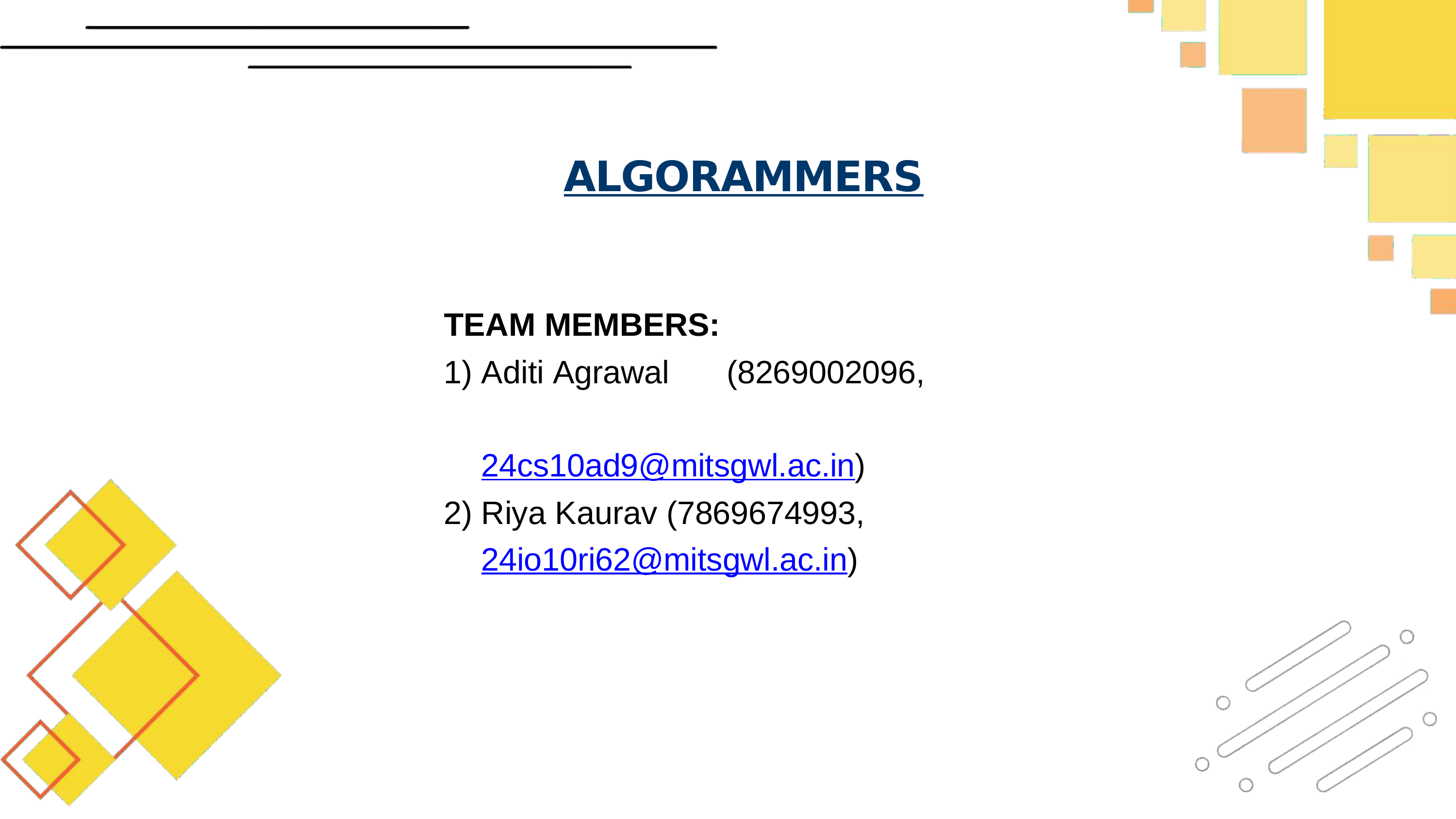

# ALGORAMMERS
TEAM MEMBERS:
Aditi Agrawal	(8269002096, 	24cs10ad9@mitsgwl.ac.in)
Riya Kaurav (7869674993, 	24io10ri62@mitsgwl.ac.in)